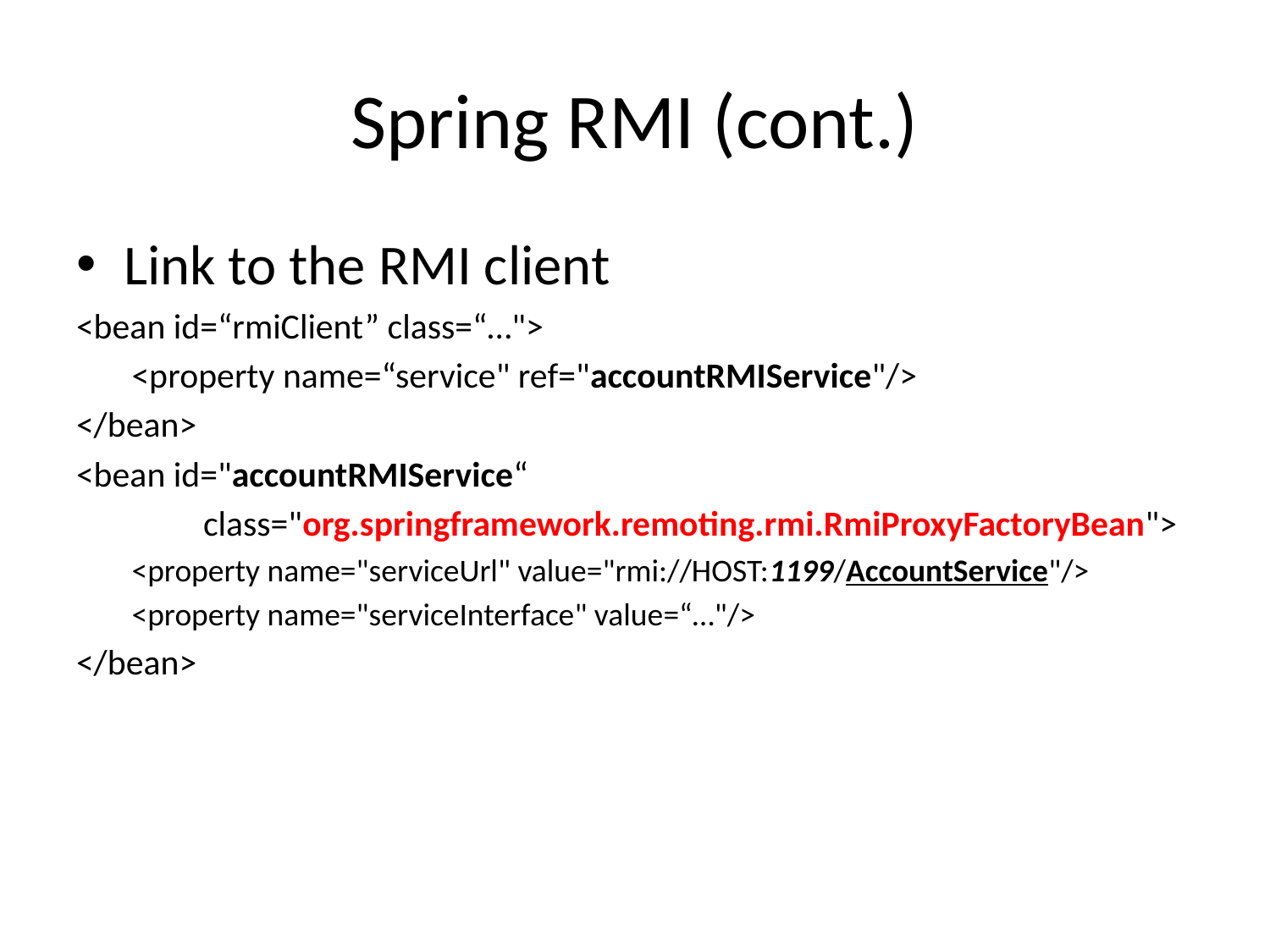

# Spring RMI (cont.)
Link to the RMI client
<bean id=“rmiClient” class=“…">
<property name=“service" ref="accountRMIService"/>
</bean>
<bean id="accountRMIService“
	class="org.springframework.remoting.rmi.RmiProxyFactoryBean">
<property name="serviceUrl" value="rmi://HOST:1199/AccountService"/>
<property name="serviceInterface" value=“…"/>
</bean>